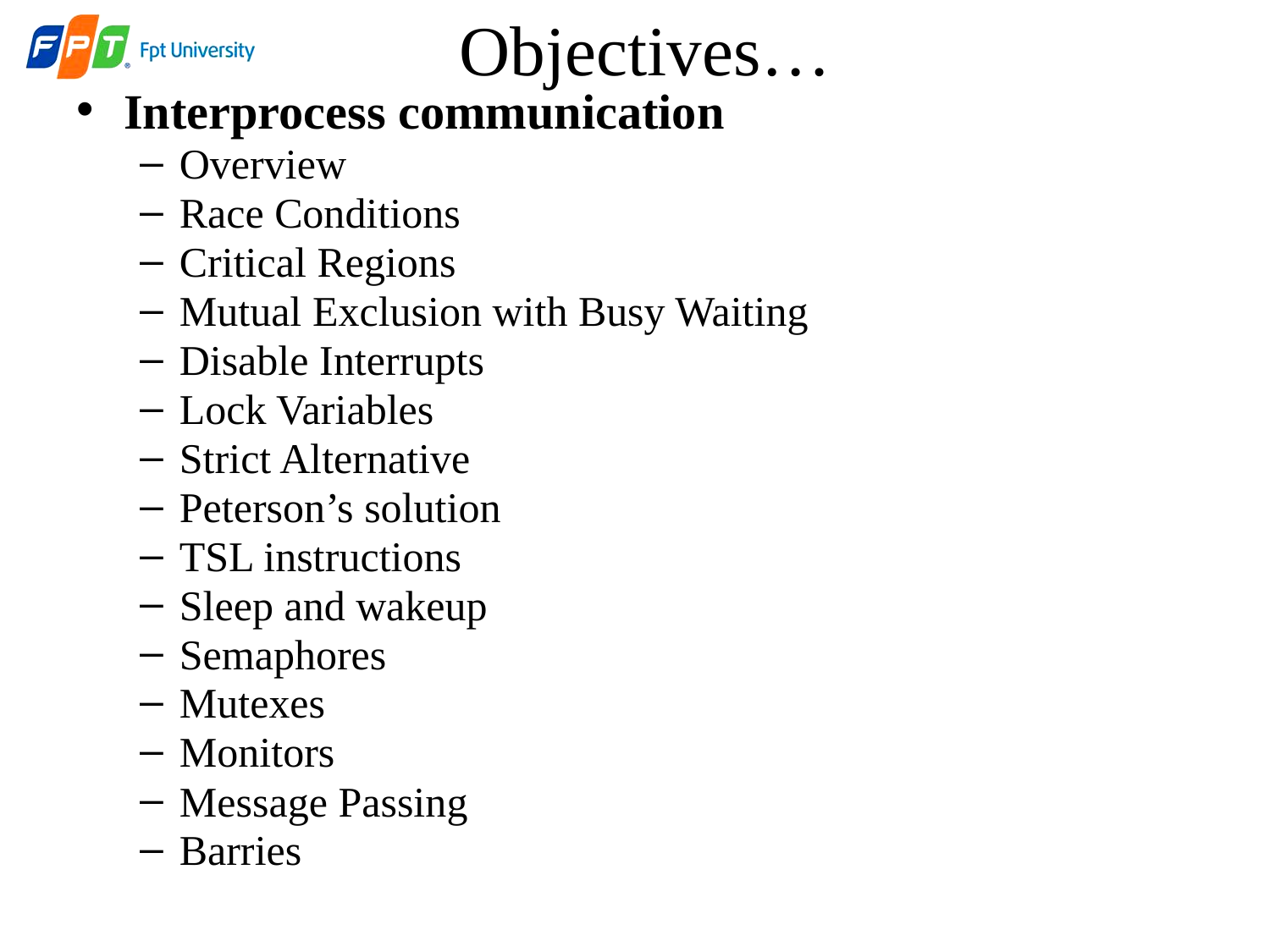

# Objectives…
Interprocess communication
Overview
Race Conditions
Critical Regions
Mutual Exclusion with Busy Waiting
Disable Interrupts
Lock Variables
Strict Alternative
Peterson’s solution
TSL instructions
Sleep and wakeup
Semaphores
Mutexes
Monitors
Message Passing
Barries